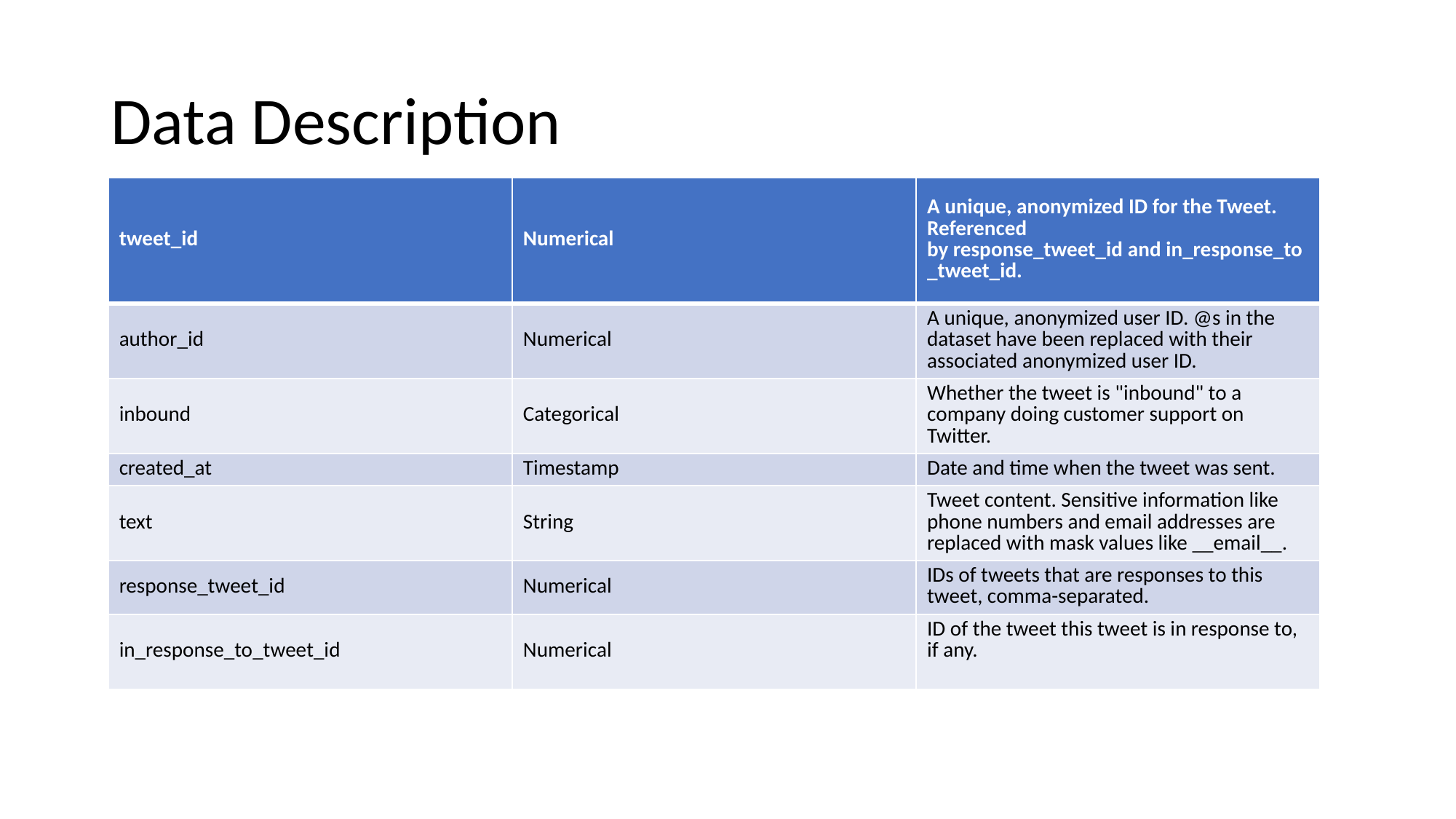

# Data Description
| tweet\_id | Numerical | A unique, anonymized ID for the Tweet. Referenced by response\_tweet\_id and in\_response\_to\_tweet\_id. |
| --- | --- | --- |
| author\_id | Numerical | A unique, anonymized user ID. @s in the dataset have been replaced with their associated anonymized user ID. |
| inbound | Categorical | Whether the tweet is "inbound" to a company doing customer support on Twitter. |
| created\_at | Timestamp | Date and time when the tweet was sent. |
| text | String | Tweet content. Sensitive information like phone numbers and email addresses are replaced with mask values like \_\_email\_\_. |
| response\_tweet\_id | Numerical | IDs of tweets that are responses to this tweet, comma-separated. |
| in\_response\_to\_tweet\_id | Numerical | ID of the tweet this tweet is in response to, if any. |